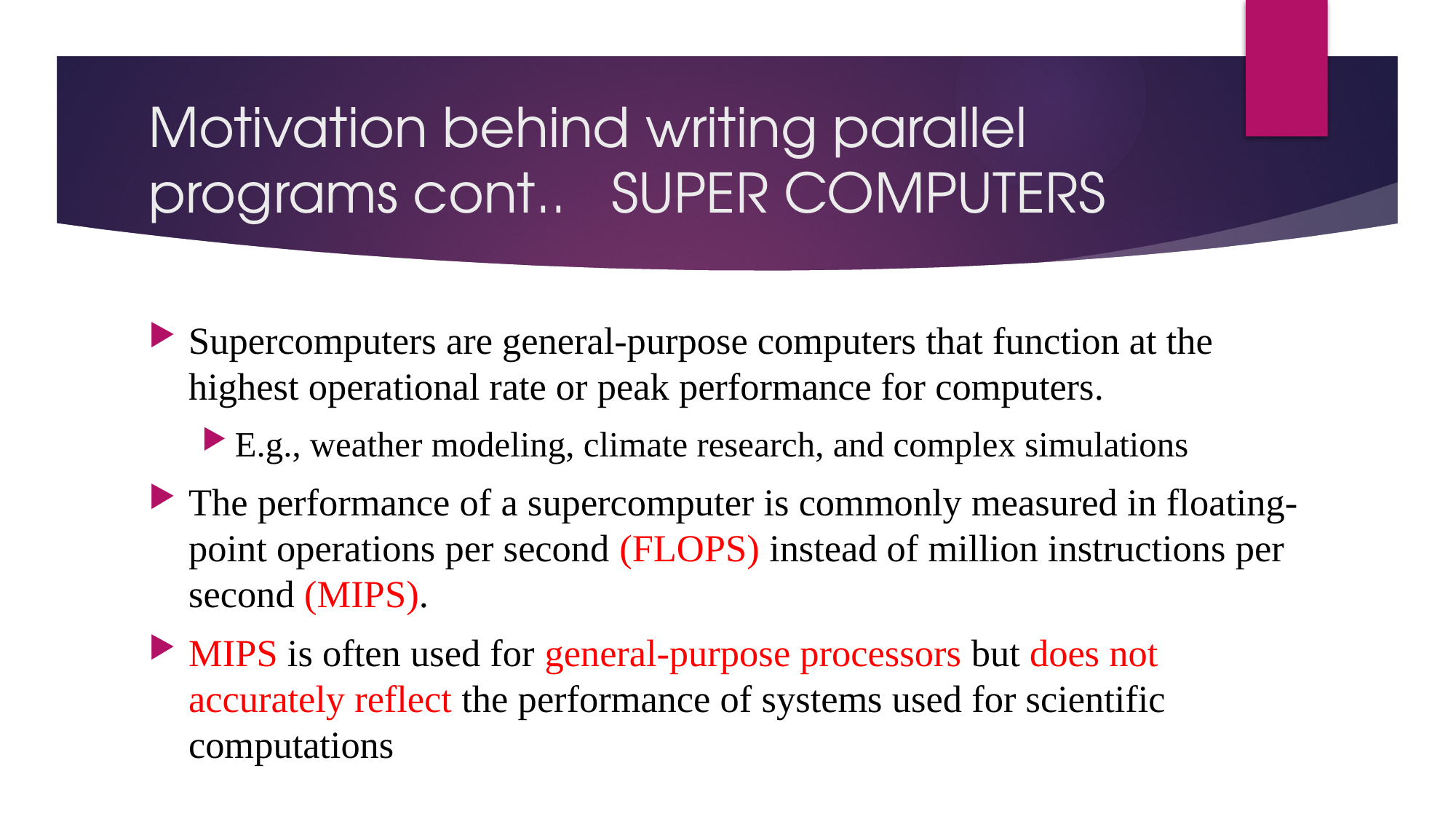

# Motivation behind writing parallel programs cont..   SUPER COMPUTERS
Supercomputers are general-purpose computers that function at the highest operational rate or peak performance for computers.
E.g., weather modeling, climate research, and complex simulations
The performance of a supercomputer is commonly measured in floating-point operations per second (FLOPS) instead of million instructions per second (MIPS).
MIPS is often used for general-purpose processors but does not accurately reflect the performance of systems used for scientific computations